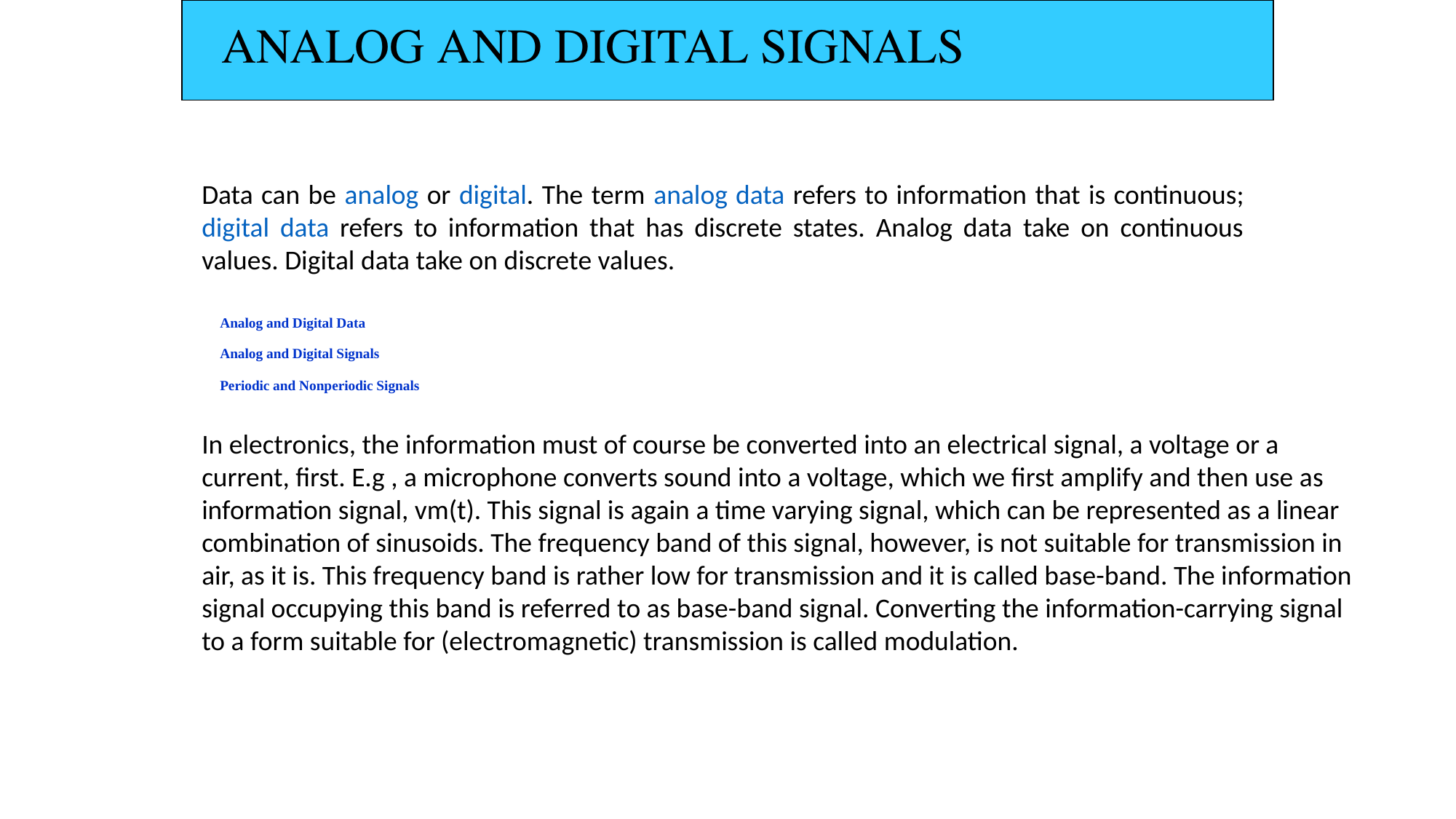

ANALOG AND DIGITAL SIGNALS
Data can be analog or digital. The term analog data refers to information that is continuous; digital data refers to information that has discrete states. Analog data take on continuous values. Digital data take on discrete values.
Analog and Digital Data
Analog and Digital Signals
Periodic and Nonperiodic Signals
In electronics, the information must of course be converted into an electrical signal, a voltage or a current, first. E.g , a microphone converts sound into a voltage, which we first amplify and then use as information signal, vm(t). This signal is again a time varying signal, which can be represented as a linear combination of sinusoids. The frequency band of this signal, however, is not suitable for transmission in air, as it is. This frequency band is rather low for transmission and it is called base-band. The information signal occupying this band is referred to as base-band signal. Converting the information-carrying signal to a form suitable for (electromagnetic) transmission is called modulation.